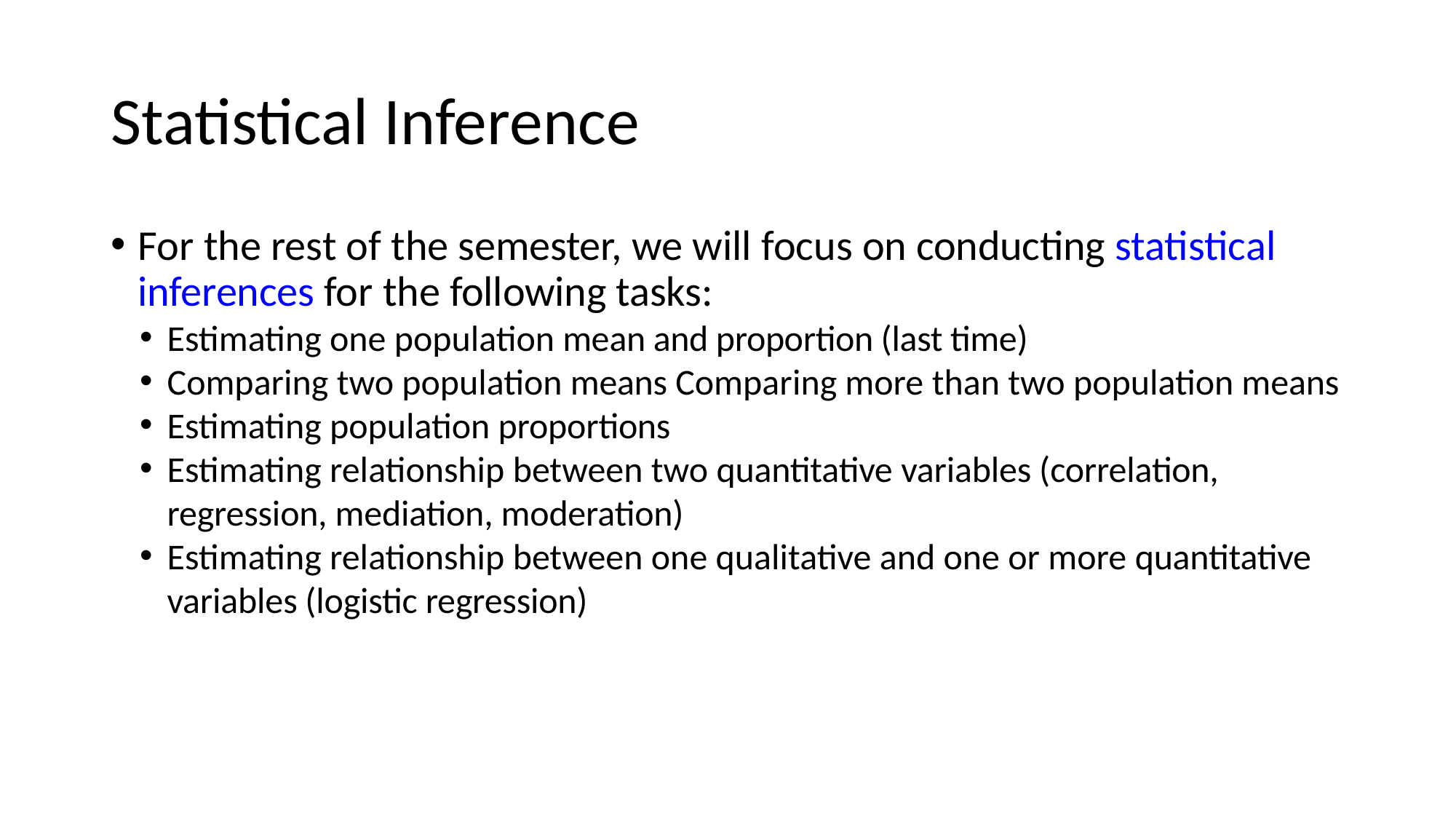

# Statistical Inference
For the rest of the semester, we will focus on conducting statistical inferences for the following tasks:
Estimating one population mean and proportion (last time)
Comparing two population means Comparing more than two population means
Estimating population proportions
Estimating relationship between two quantitative variables (correlation, regression, mediation, moderation)
Estimating relationship between one qualitative and one or more quantitative variables (logistic regression)